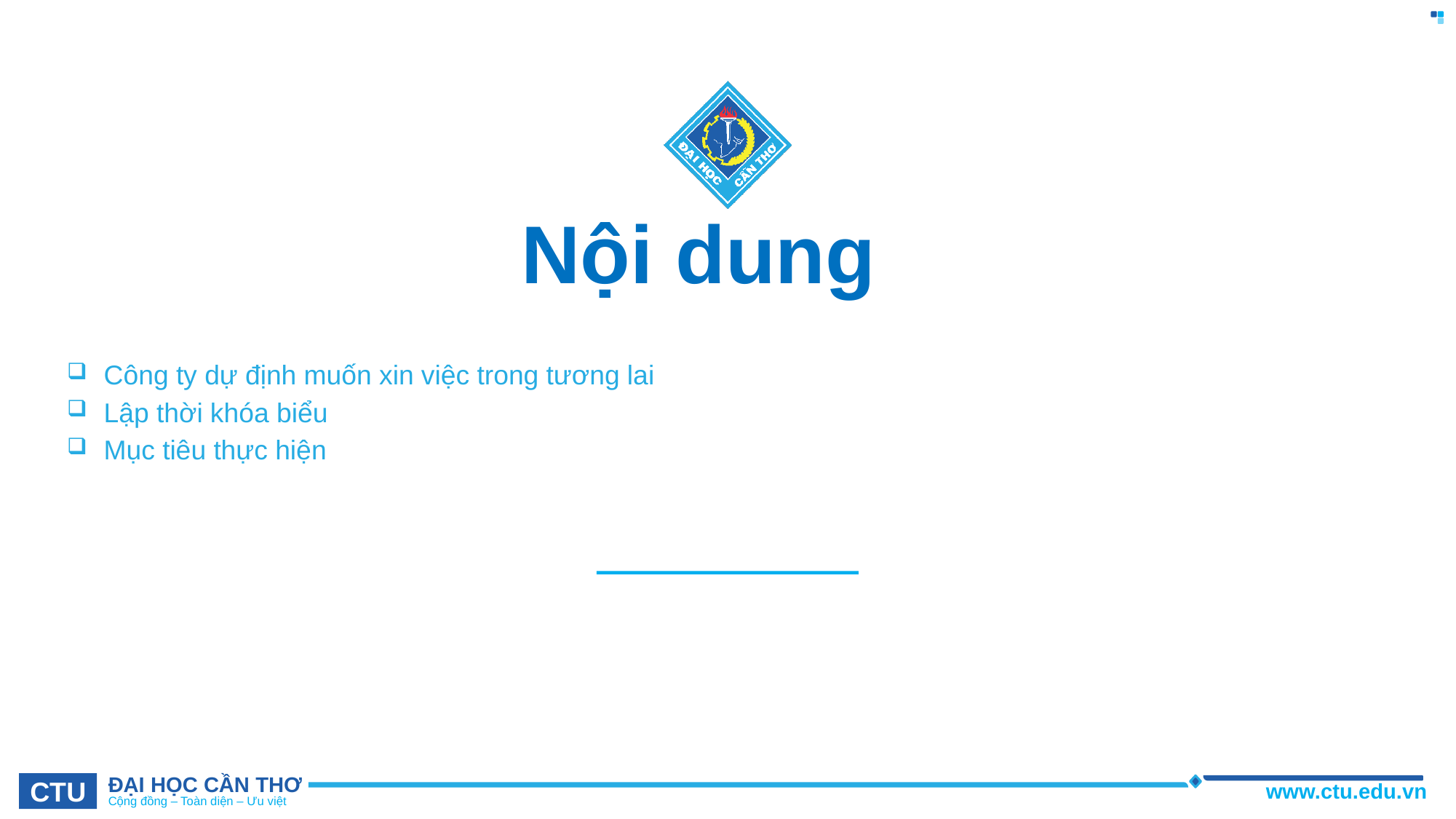

# Nội dung
Công ty dự định muốn xin việc trong tương lai
Lập thời khóa biểu
Mục tiêu thực hiện